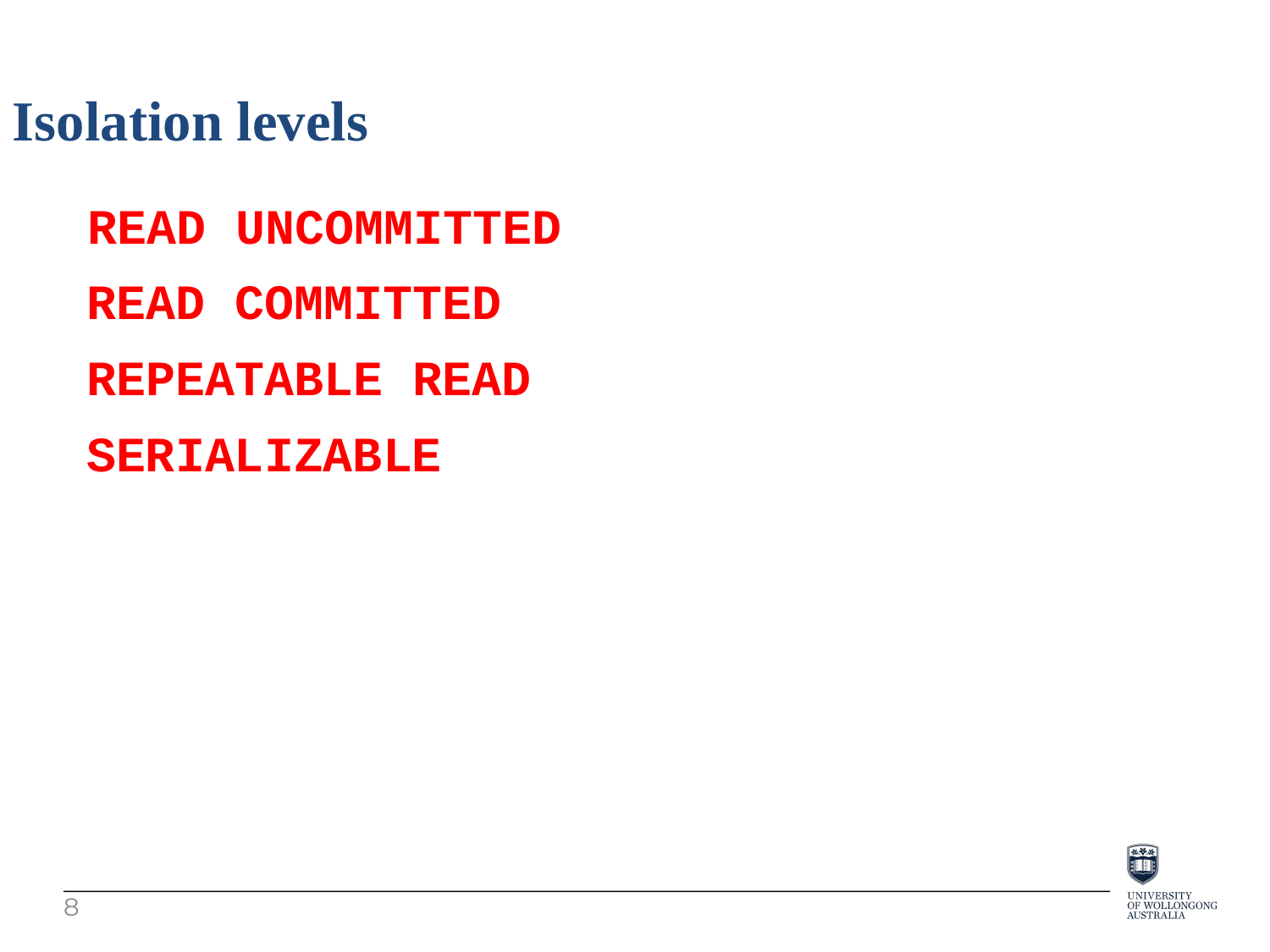

Isolation levels
READ UNCOMMITTED
READ COMMITTED
REPEATABLE READ
SERIALIZABLE
8